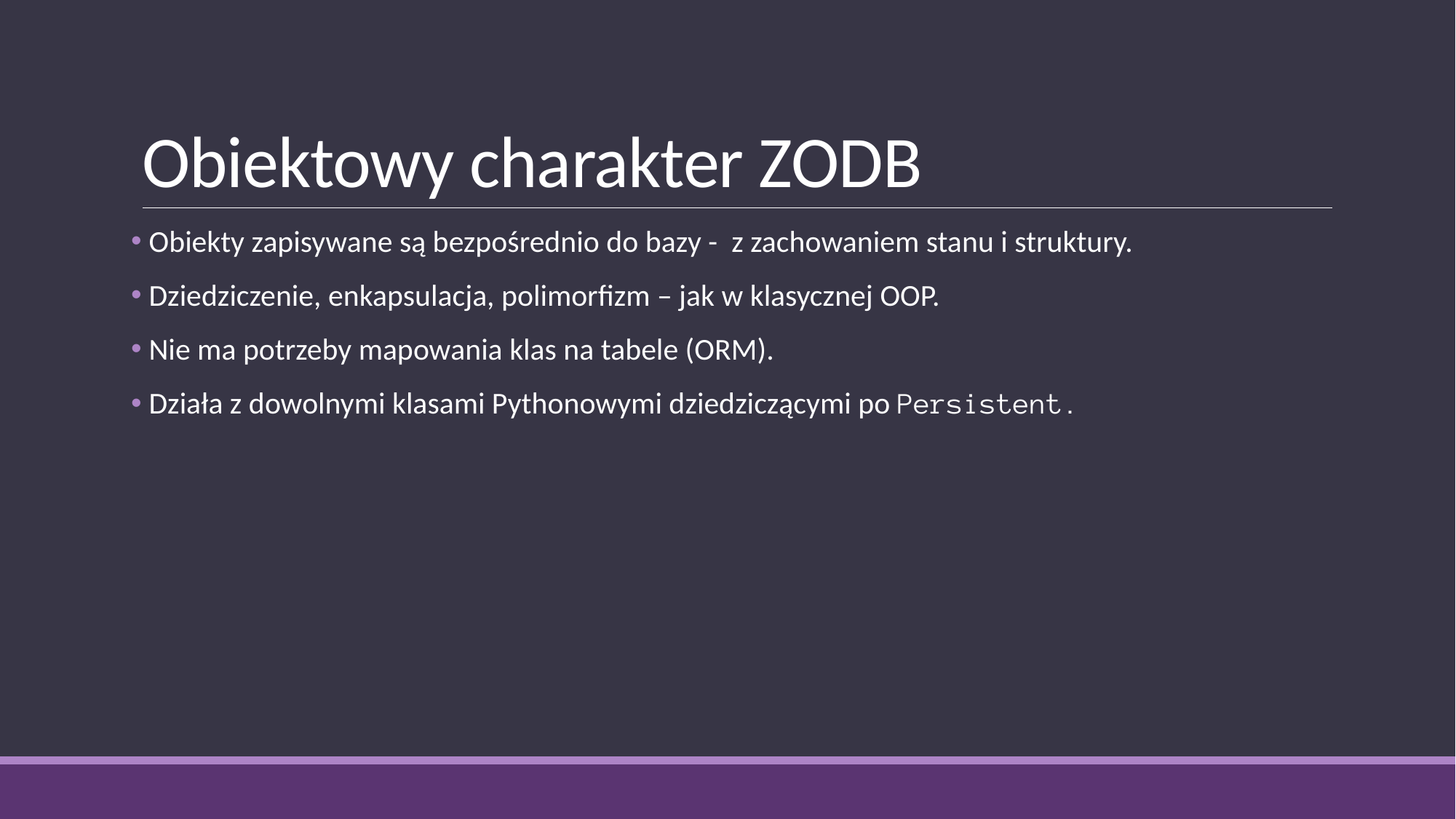

# Obiektowy charakter ZODB
 Obiekty zapisywane są bezpośrednio do bazy -  z zachowaniem stanu i struktury.
 Dziedziczenie, enkapsulacja, polimorfizm – jak w klasycznej OOP.
 Nie ma potrzeby mapowania klas na tabele (ORM).
 Działa z dowolnymi klasami Pythonowymi dziedziczącymi po Persistent.